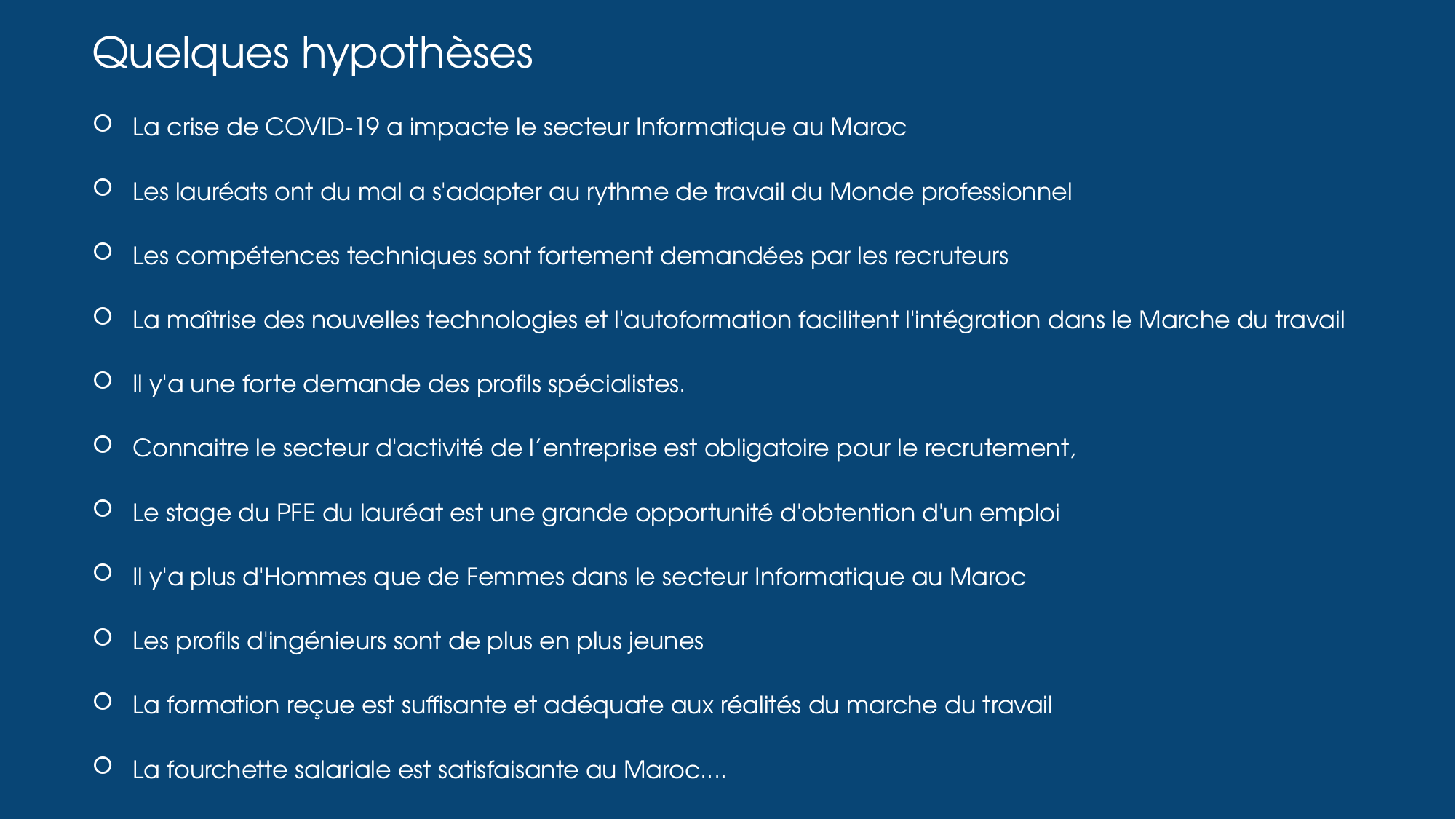

Quelques hypothèses

La crise de COVID-19 a impacte le secteur Informatique au Maroc

Les lauréats ont du mal a s'adapter au rythme de travail du Monde professionnel

Les compétences techniques sont fortement demandées par les recruteurs

La maîtrise des nouvelles technologies et l'autoformation facilitent l'intégration dans le Marche du travail

Il y'a une forte demande des profils spécialistes.

Connaitre le secteur d'activité de l’entreprise est obligatoire pour le recrutement,

Le stage du PFE du lauréat est une grande opportunité d'obtention d'un emploi

Il y'a plus d'Hommes que de Femmes dans le secteur Informatique au Maroc

Les profils d'ingénieurs sont de plus en plus jeunes

La formation reçue est suffisante et adéquate aux réalités du marche du travail

La fourchette salariale est satisfaisante au Maroc....